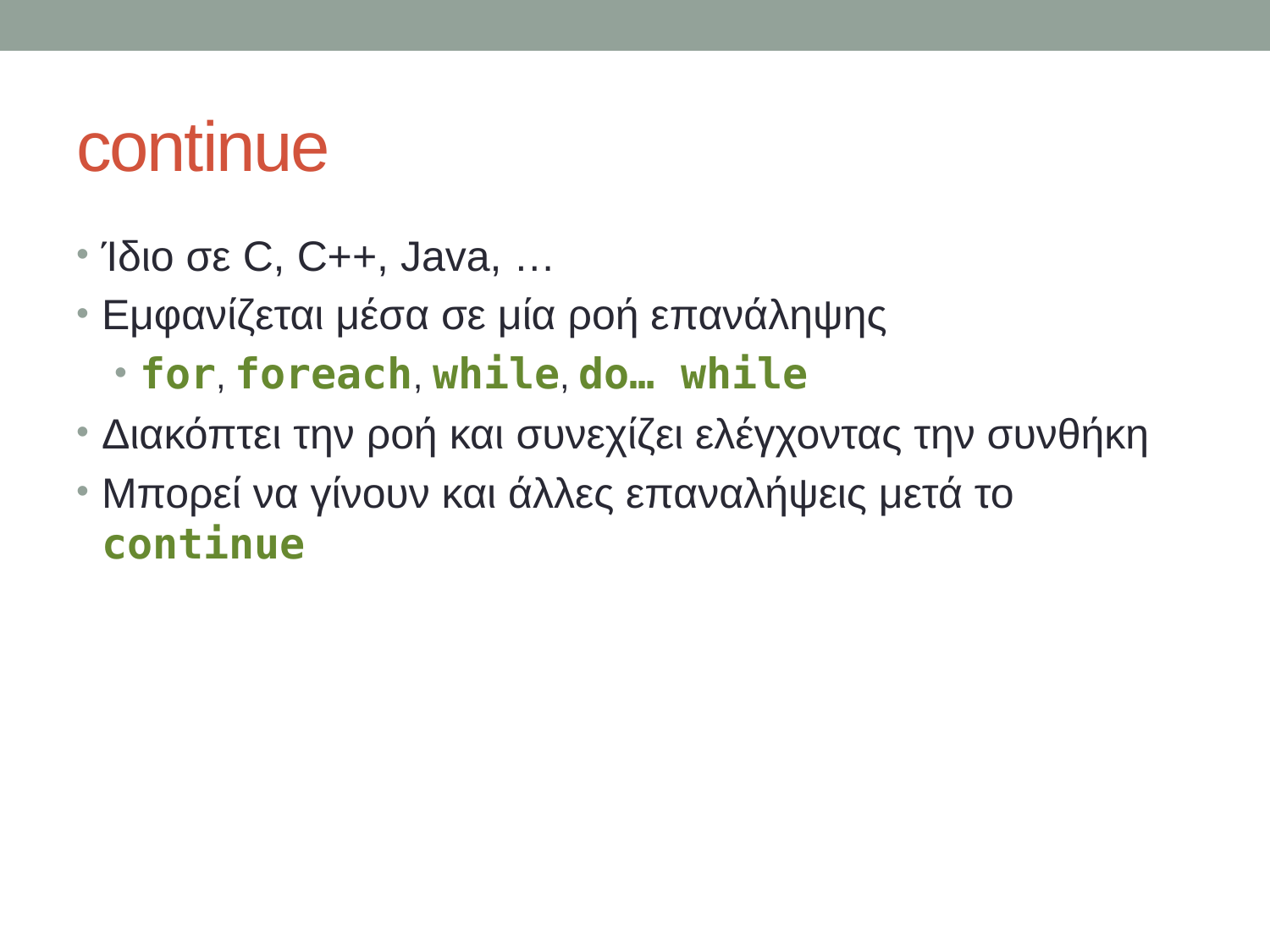

# continue
Ίδιο σε C, C++, Java, …
Εμφανίζεται μέσα σε μία ροή επανάληψης
for, foreach, while, do… while
Διακόπτει την ροή και συνεχίζει ελέγχοντας την συνθήκη
Μπορεί να γίνουν και άλλες επαναλήψεις μετά το continue